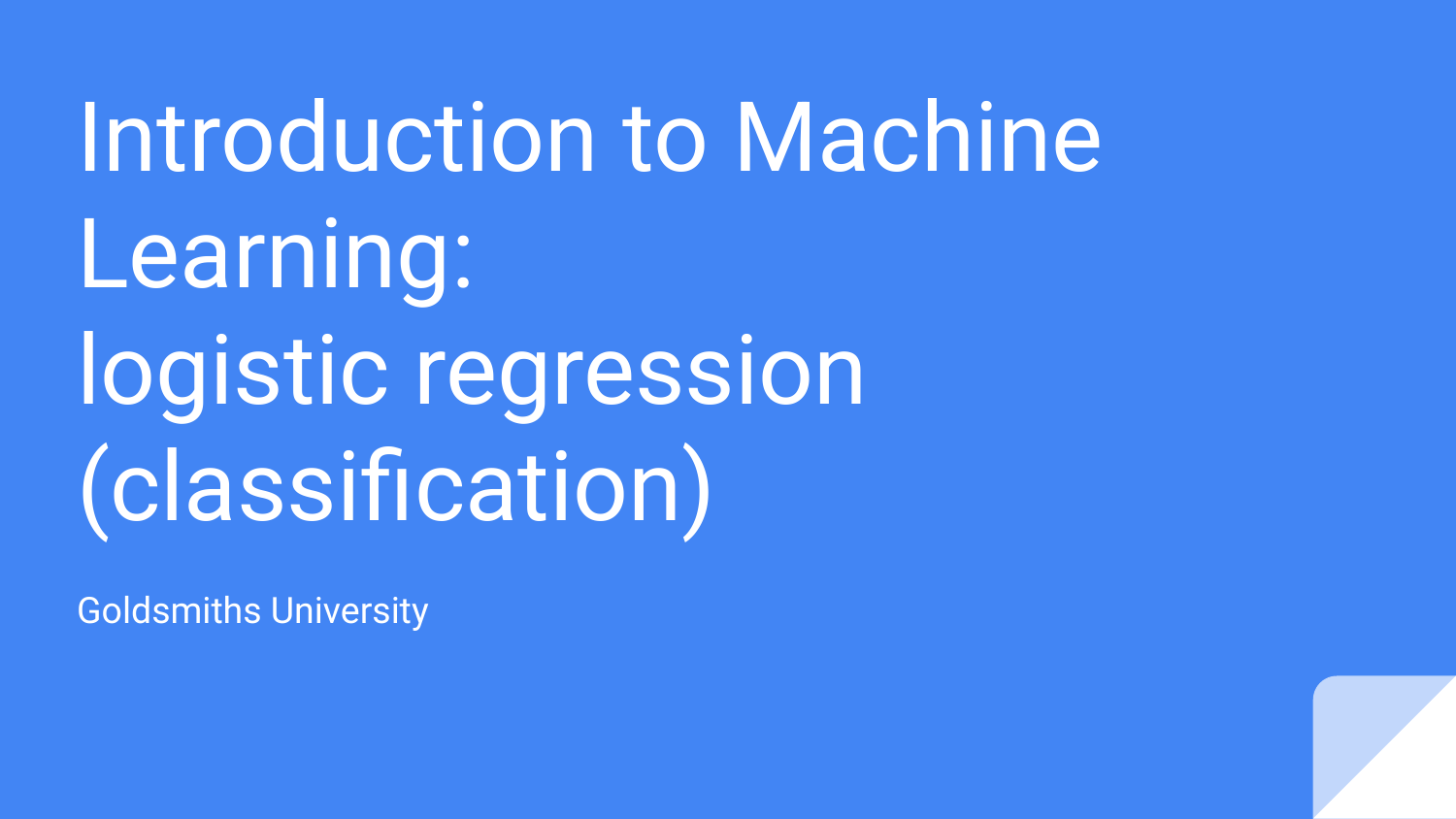

# Introduction to Machine Learning: logistic regression (classification)
Goldsmiths University